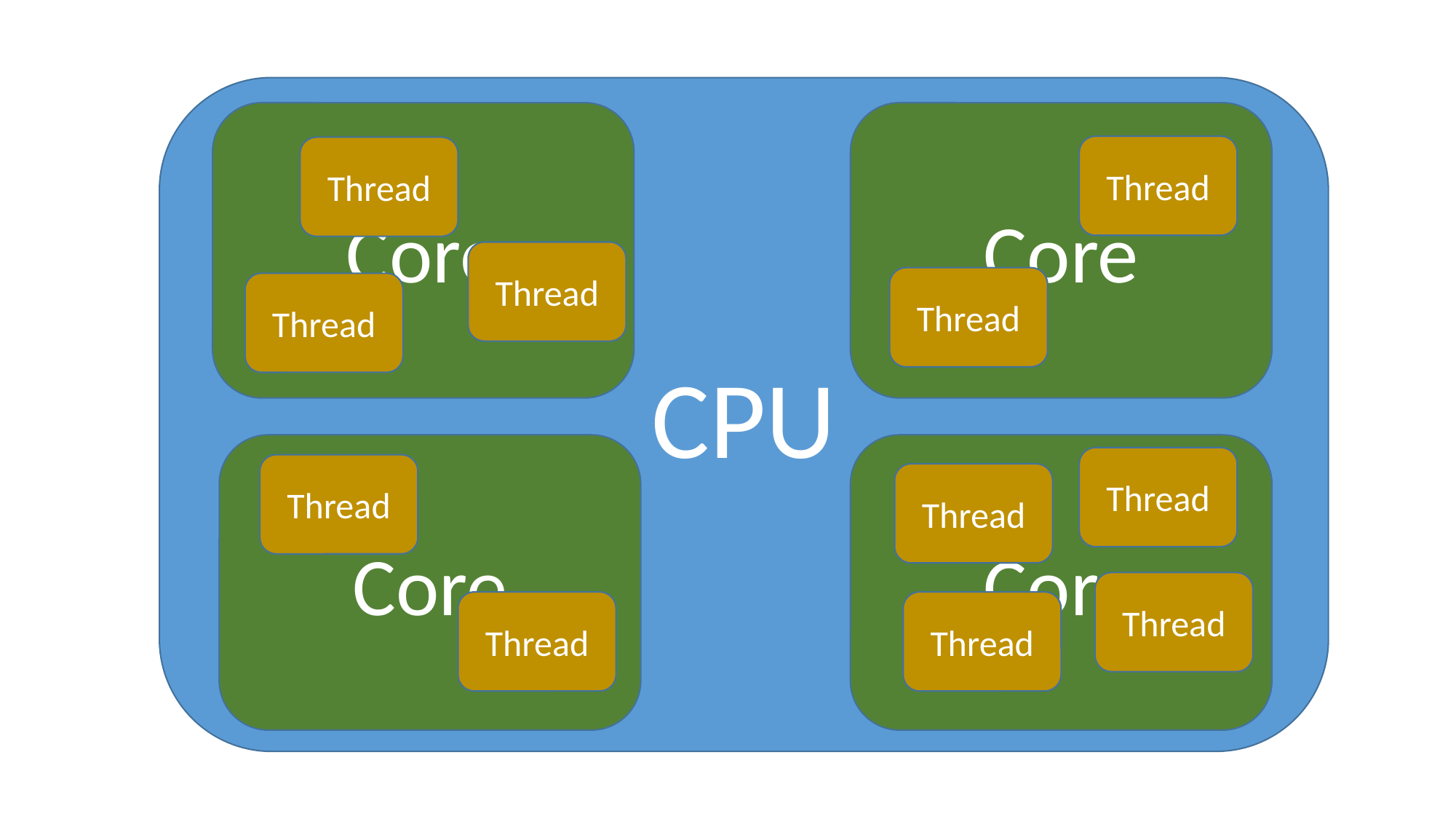

CPU
Core
Core
Thread
Thread
Thread
Thread
Thread
Core
Core
Thread
Thread
Thread
Thread
Thread
Thread